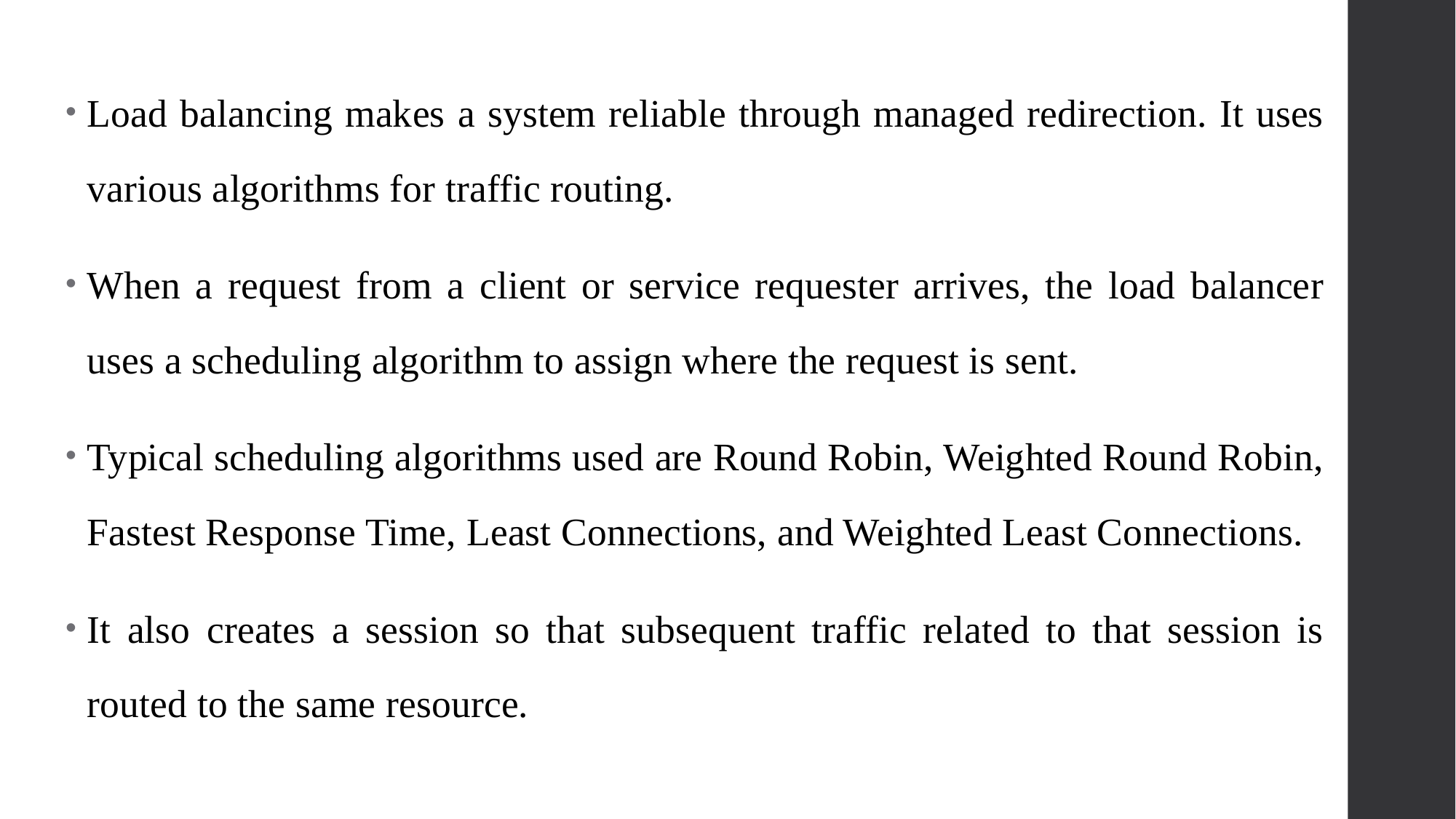

Load balancing makes a system reliable through managed redirection. It uses various algorithms for traffic routing.
When a request from a client or service requester arrives, the load balancer uses a scheduling algorithm to assign where the request is sent.
Typical scheduling algorithms used are Round Robin, Weighted Round Robin, Fastest Response Time, Least Connections, and Weighted Least Connections.
It also creates a session so that subsequent traffic related to that session is routed to the same resource.